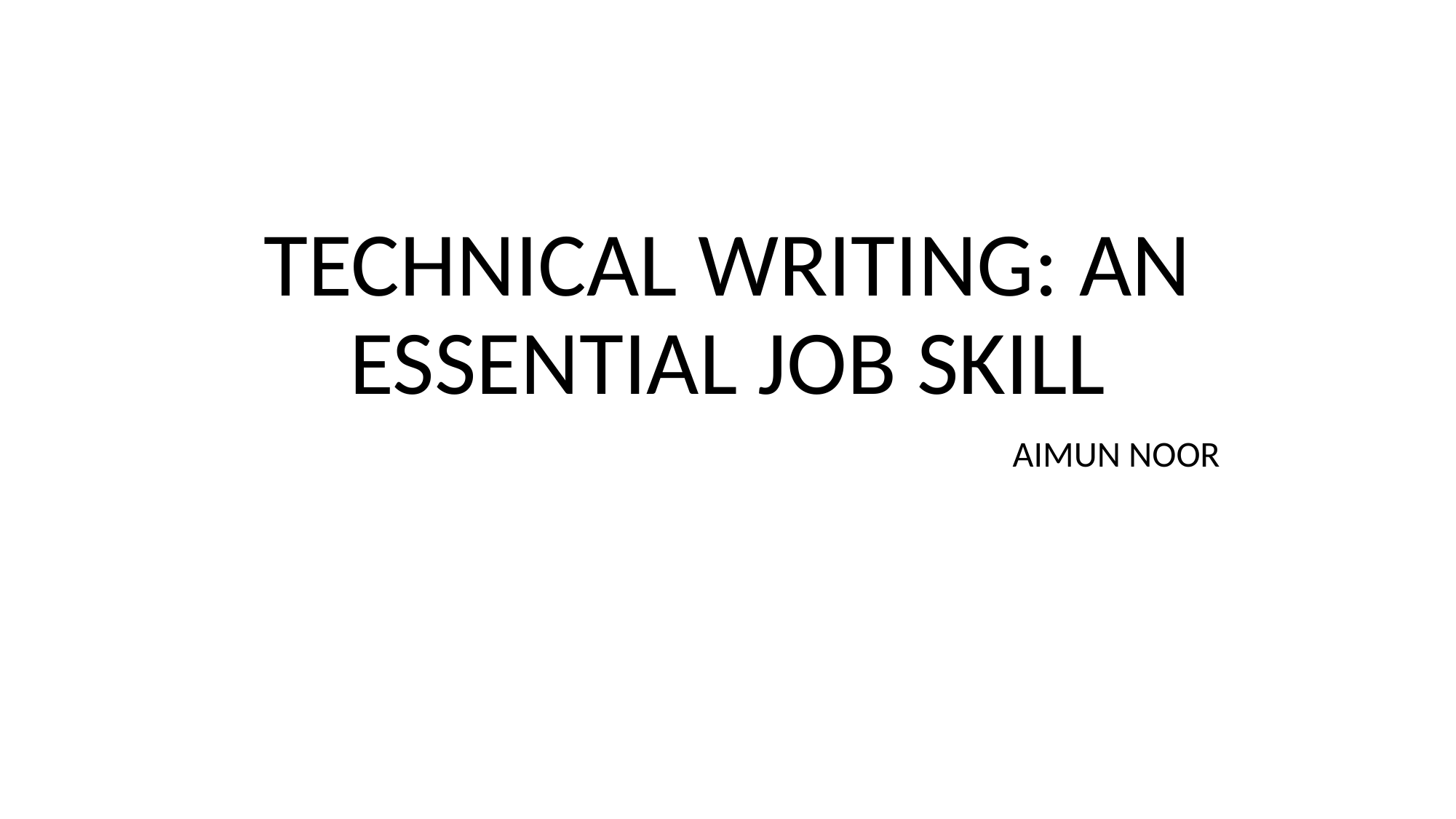

# TECHNICAL WRITING: AN ESSENTIAL JOB SKILL
                                                                                               AIMUN NOOR